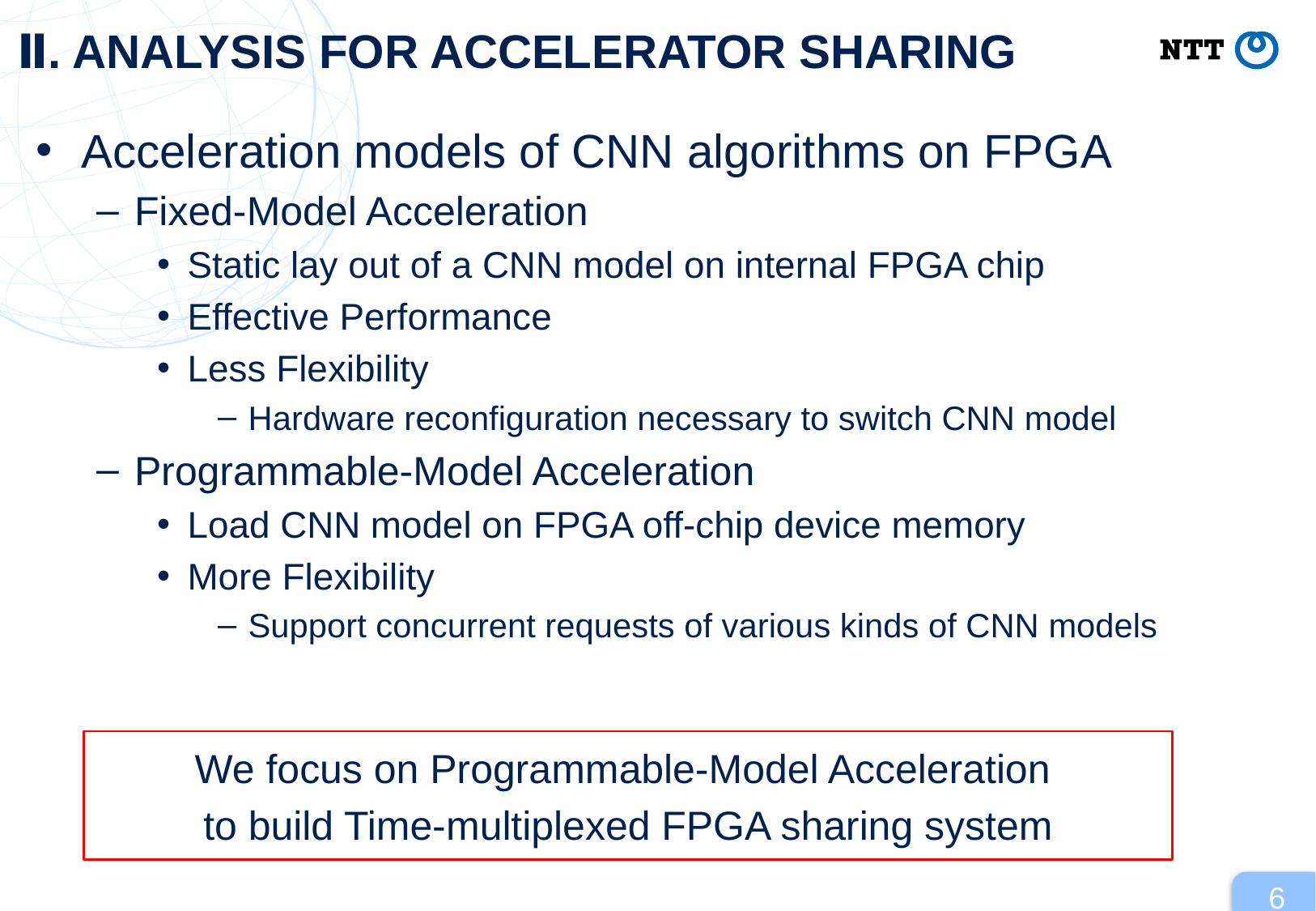

# Ⅱ. ANALYSIS FOR ACCELERATOR SHARING
Acceleration models of CNN algorithms on FPGA
Fixed-Model Acceleration
Static lay out of a CNN model on internal FPGA chip
Effective Performance
Less Flexibility
Hardware reconfiguration necessary to switch CNN model
Programmable-Model Acceleration
Load CNN model on FPGA off-chip device memory
More Flexibility
Support concurrent requests of various kinds of CNN models

We focus on Programmable-Model Acceleration
to build Time-multiplexed FPGA sharing system
6